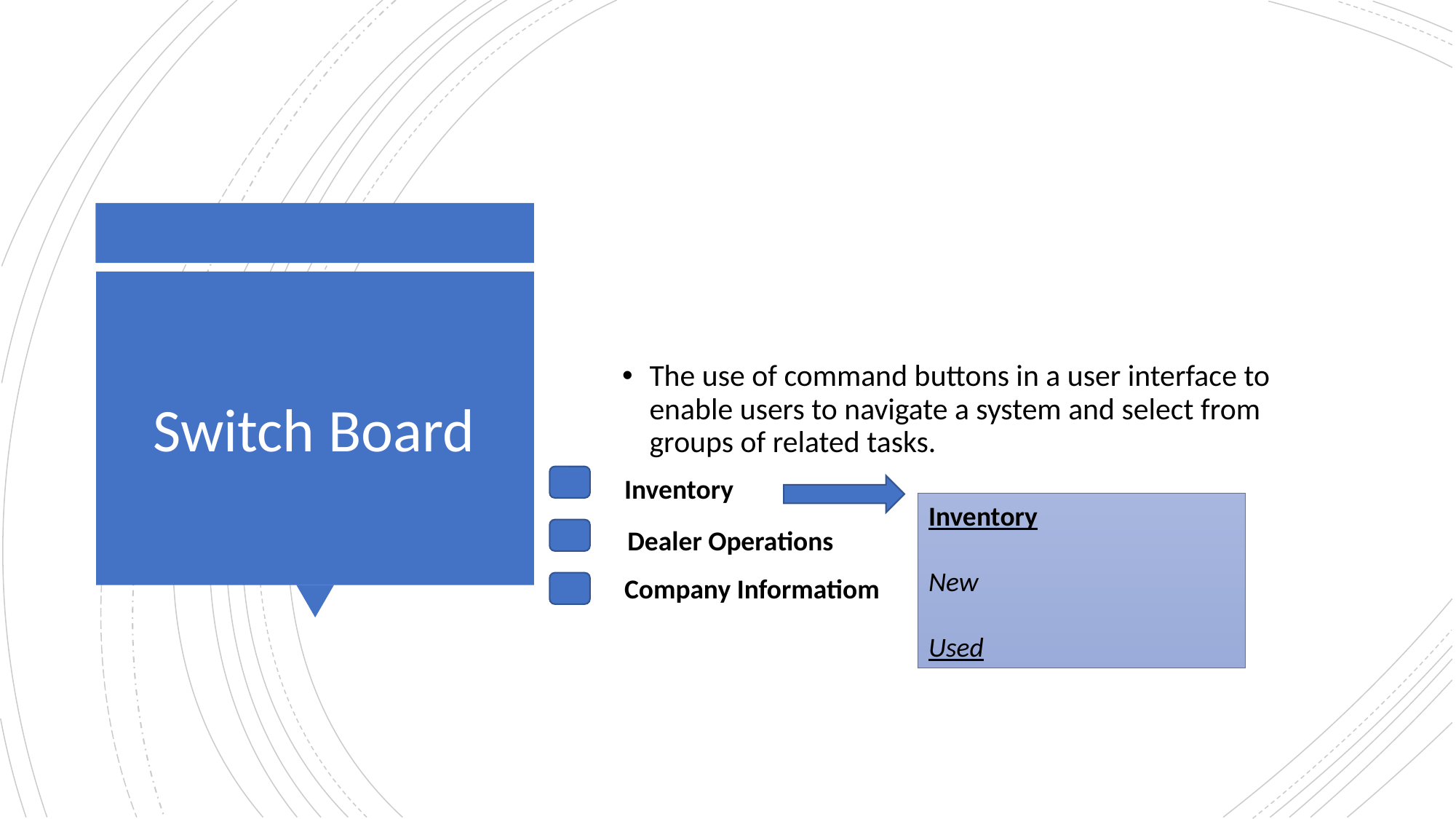

The use of command buttons in a user interface to enable users to navigate a system and select from groups of related tasks.

# Switch Board

Inventory

Inventory

New

Used
Dealer Operations

Company Informatiom